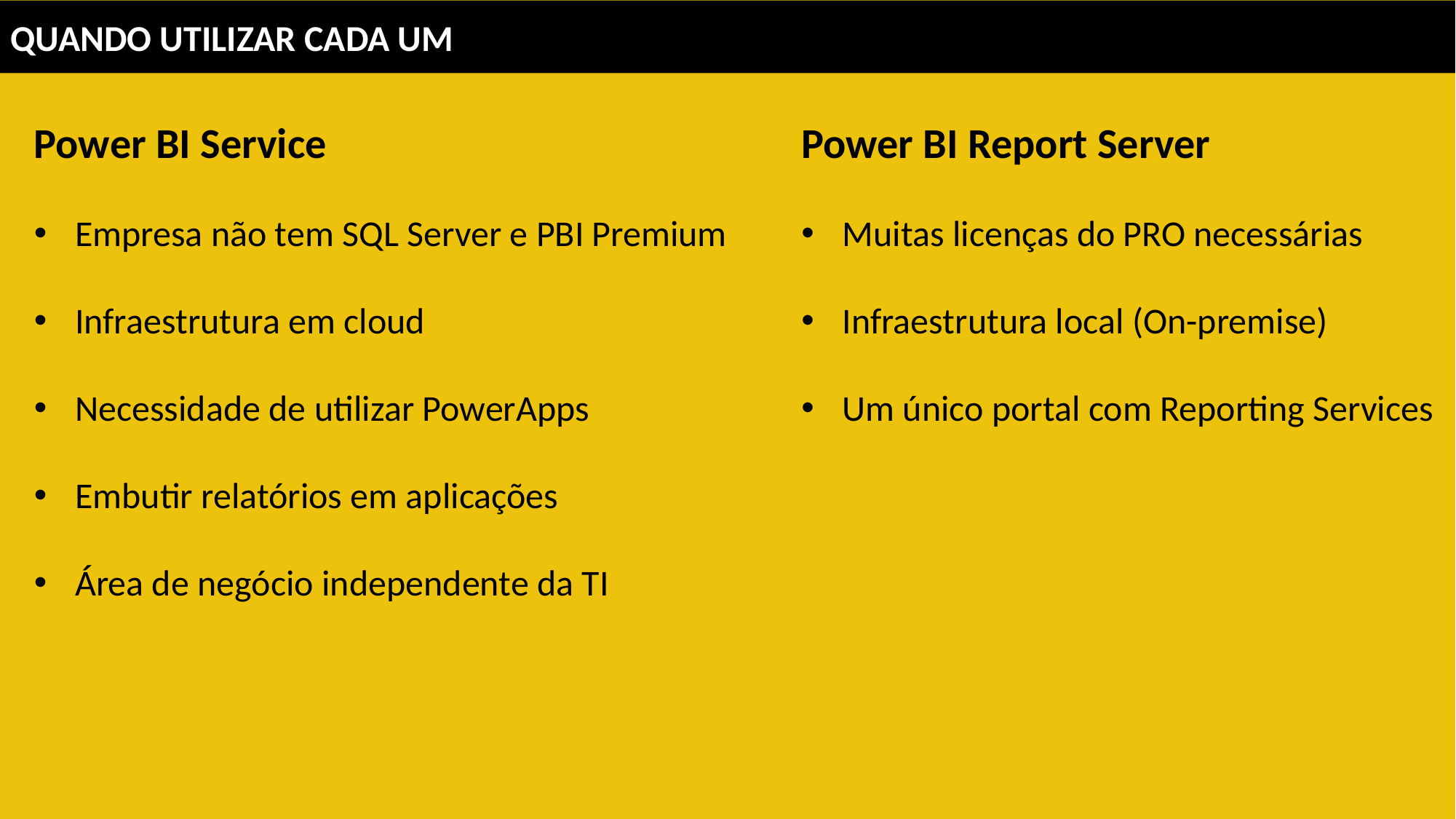

QUANDO UTILIZAR CADA UM
Power BI Service
Empresa não tem SQL Server e PBI Premium
Infraestrutura em cloud
Necessidade de utilizar PowerApps
Embutir relatórios em aplicações
Área de negócio independente da TI

Power BI Report Server
Muitas licenças do PRO necessárias
Infraestrutura local (On-premise)
Um único portal com Reporting Services